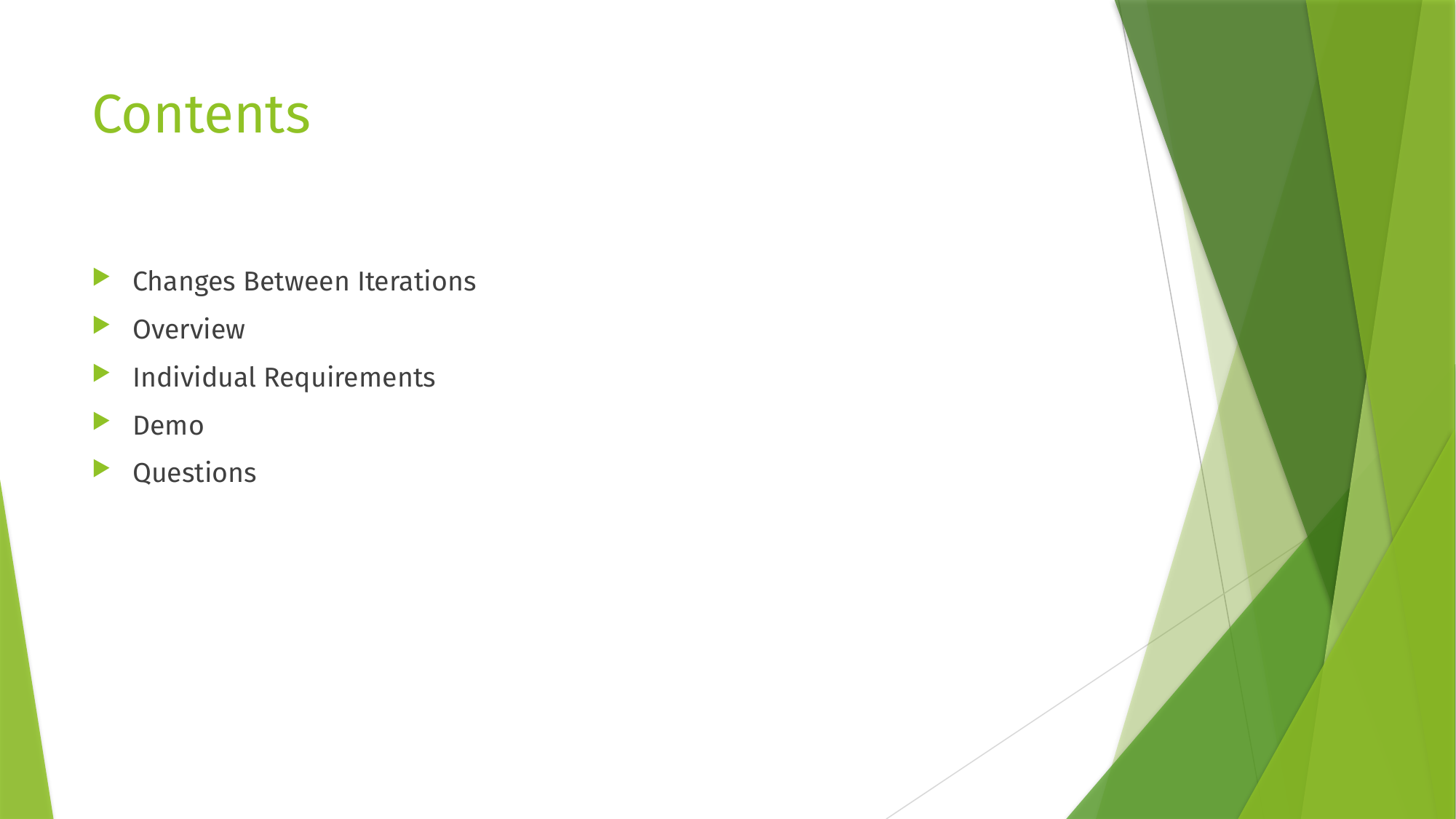

# Contents
Changes Between Iterations
Overview
Individual Requirements
Demo
Questions